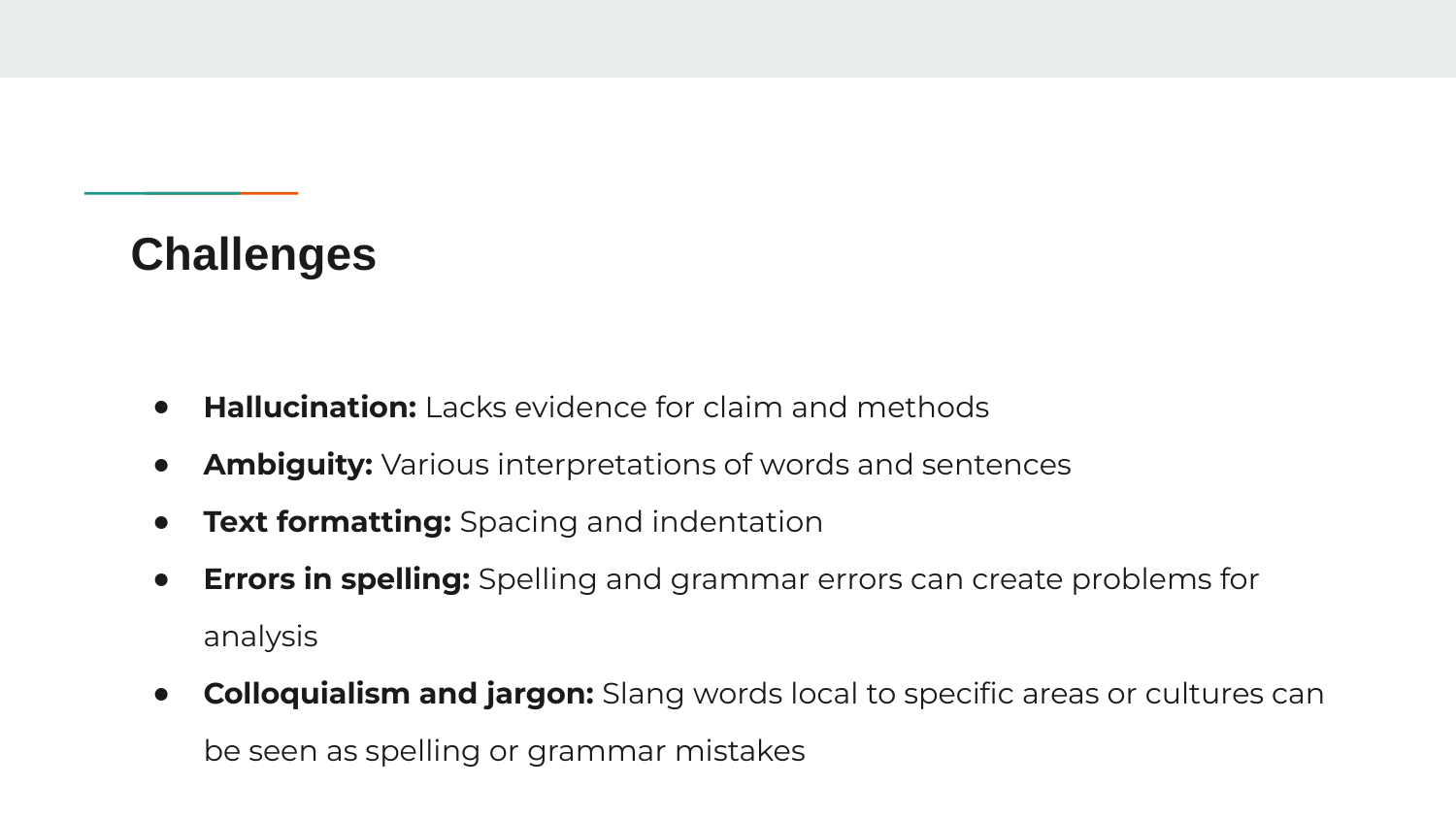

# Challenges
Hallucination: Lacks evidence for claim and methods
Ambiguity: Various interpretations of words and sentences
Text formatting: Spacing and indentation
Errors in spelling: Spelling and grammar errors can create problems for analysis
Colloquialism and jargon: Slang words local to specific areas or cultures can be seen as spelling or grammar mistakes